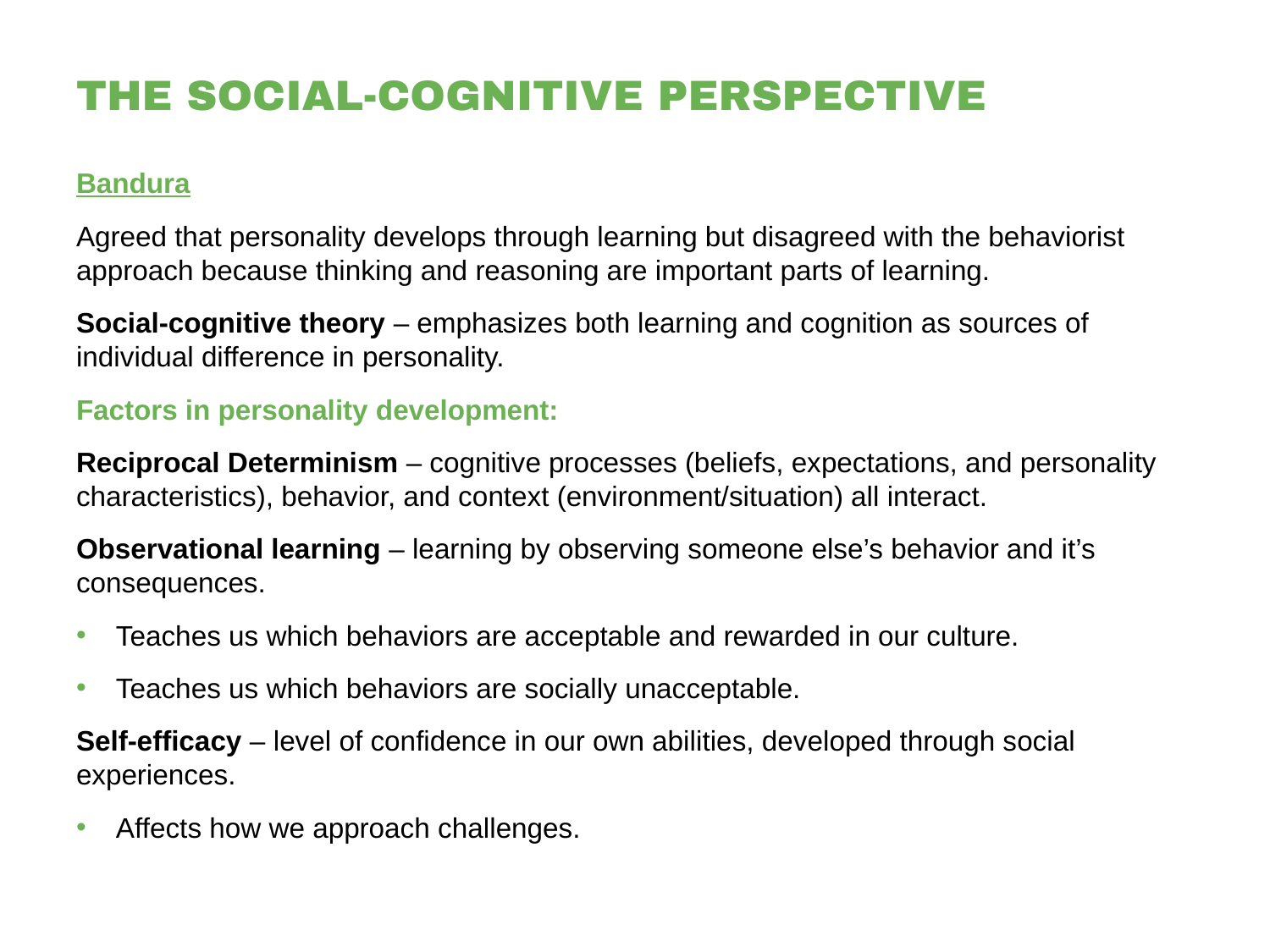

# THE SOCIAL-COGNITIVE PERSPECTIVE
Bandura
Agreed that personality develops through learning but disagreed with the behaviorist approach because thinking and reasoning are important parts of learning.
Social-cognitive theory – emphasizes both learning and cognition as sources of individual difference in personality.
Factors in personality development:
Reciprocal Determinism – cognitive processes (beliefs, expectations, and personality characteristics), behavior, and context (environment/situation) all interact.
Observational learning – learning by observing someone else’s behavior and it’s consequences.
Teaches us which behaviors are acceptable and rewarded in our culture.
Teaches us which behaviors are socially unacceptable.
Self-efficacy – level of confidence in our own abilities, developed through social experiences.
Affects how we approach challenges.